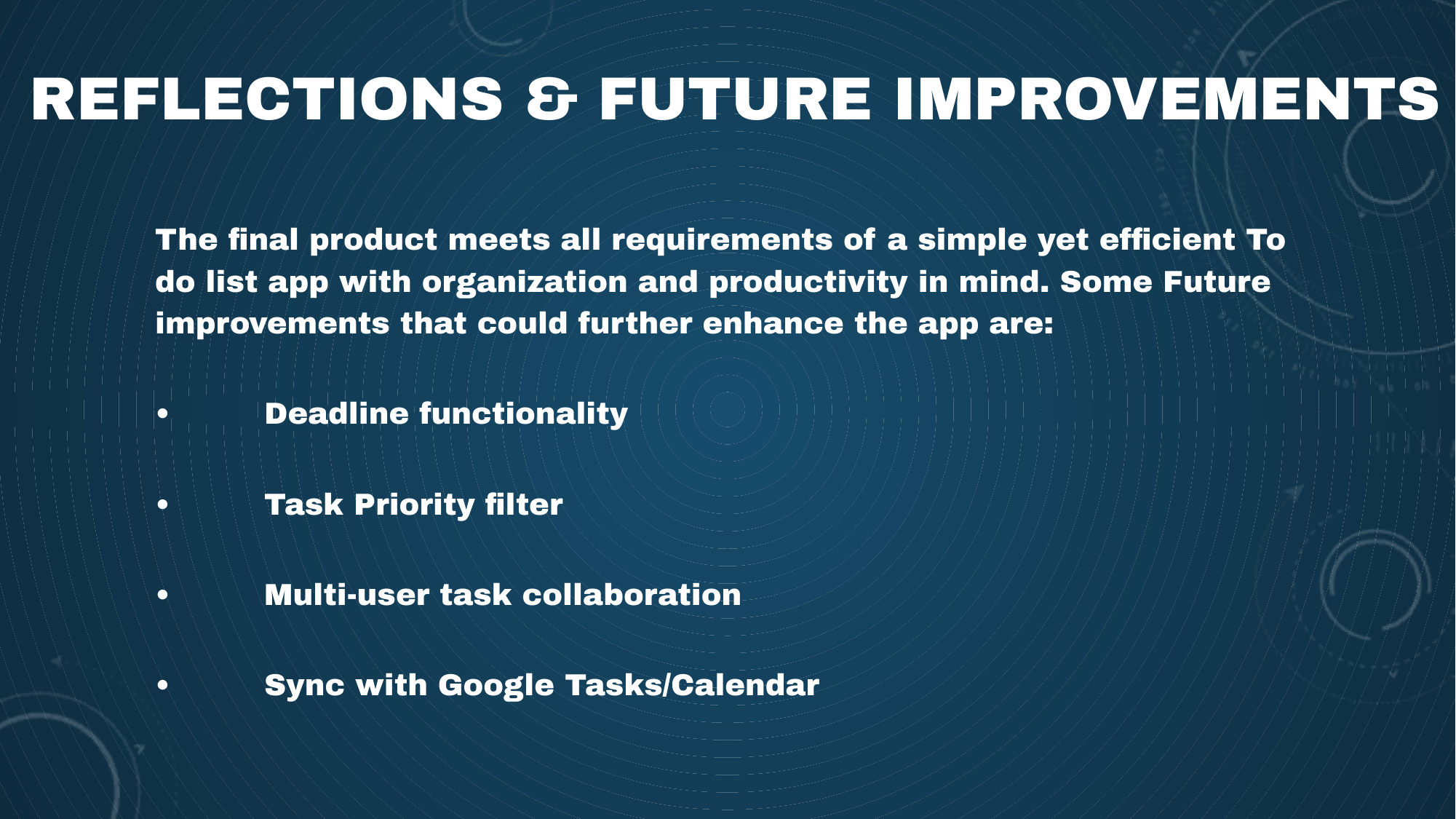

# Reflections & Future Improvements
The final product meets all requirements of a simple yet efficient To do list app with organization and productivity in mind. Some Future improvements that could further enhance the app are:
•	Deadline functionality
•	Task Priority filter
•	Multi-user task collaboration
•	Sync with Google Tasks/Calendar